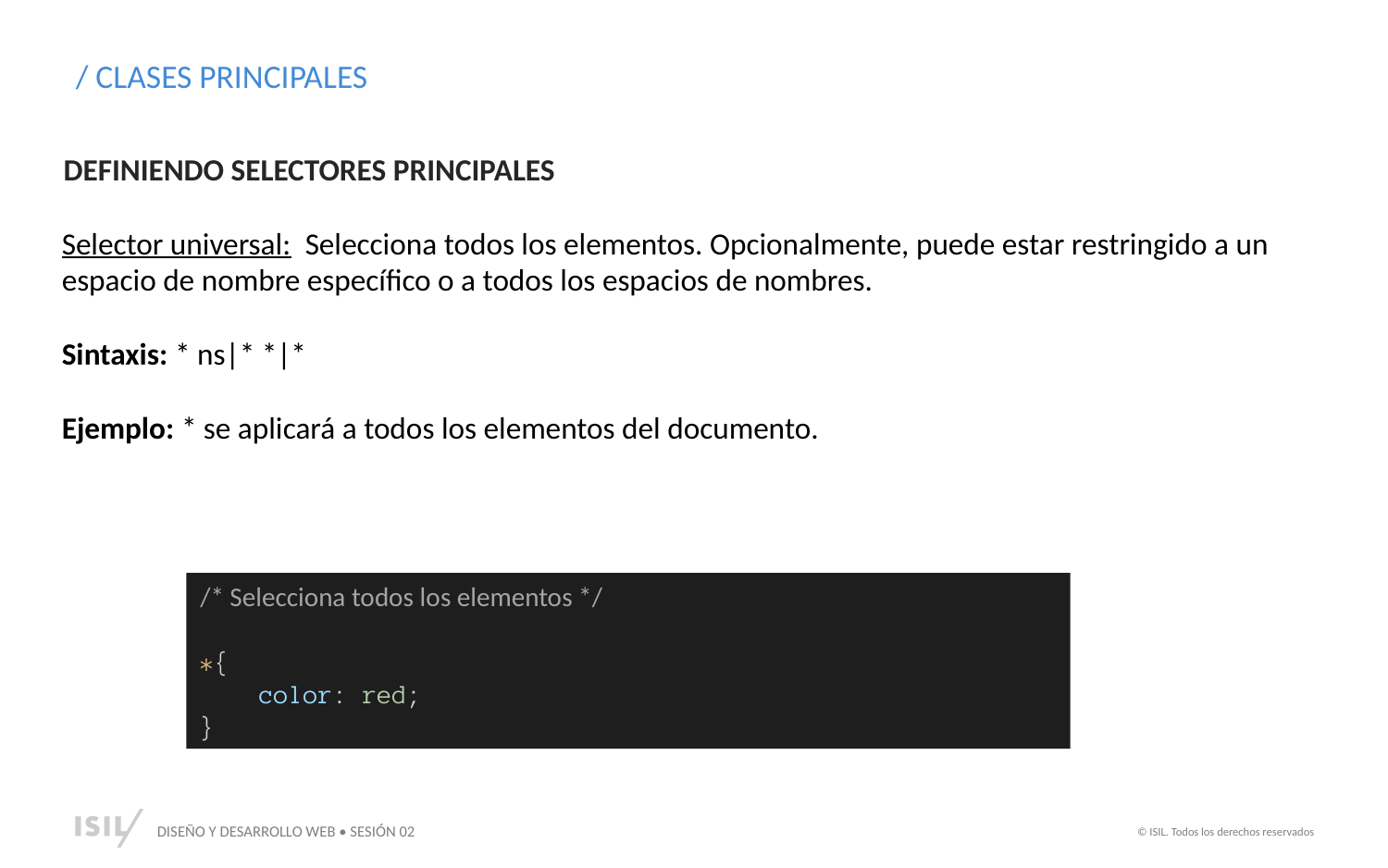

/ CLASES PRINCIPALES
DEFINIENDO SELECTORES PRINCIPALES

Selector universal:  Selecciona todos los elementos. Opcionalmente, puede estar restringido a un espacio de nombre específico o a todos los espacios de nombres.

Sintaxis: * ns|* *|*

Ejemplo: * se aplicará a todos los elementos del documento.

/* Selecciona todos los elementos */

*{
    color: red;
}